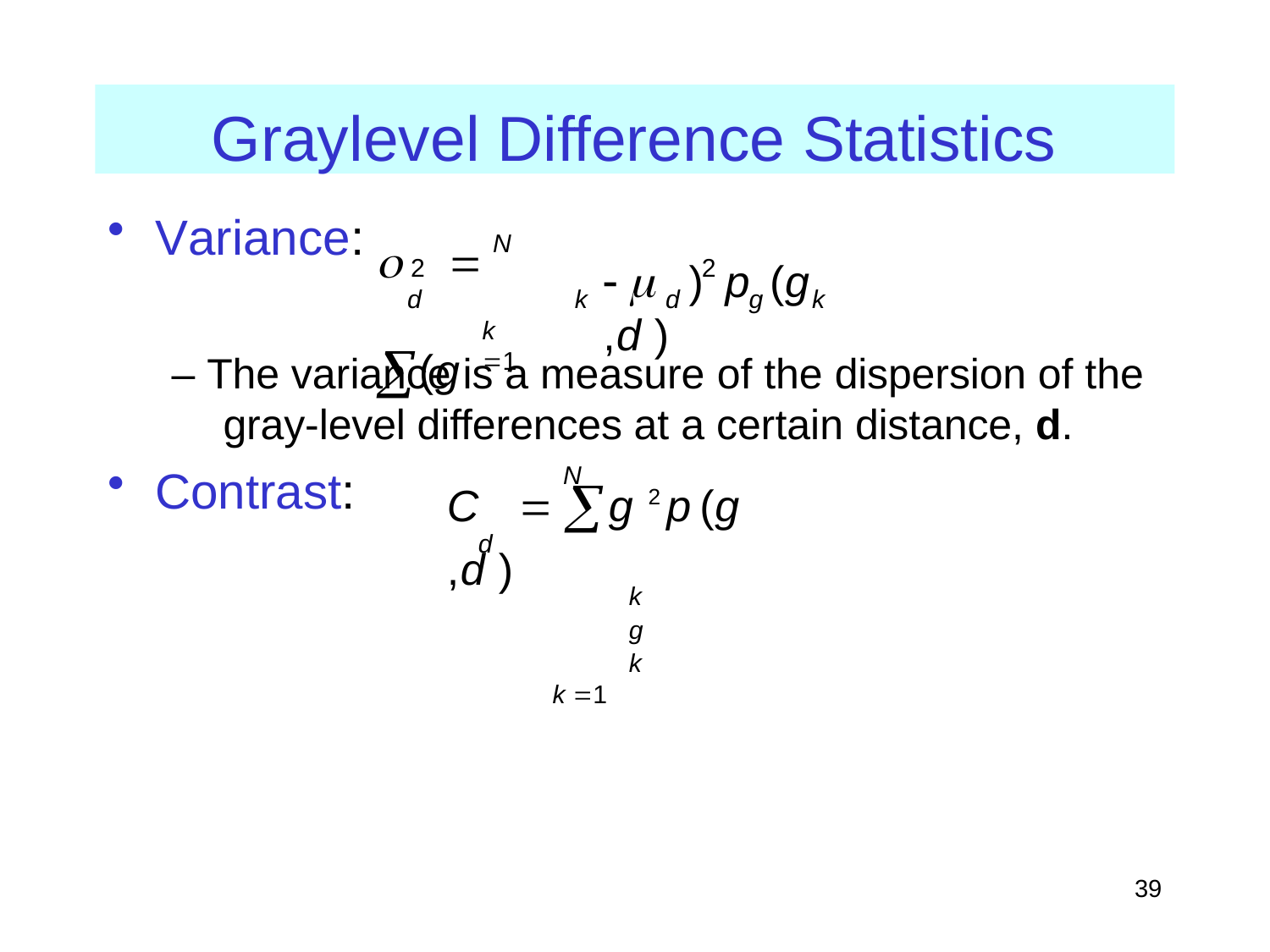

Graylevel Difference Statistics
Variance:
N
ο	= ∑(g
− μ	)	p	(g	,d )
2
2
d	k	d	g	k
k =1
– The variance is a measure of the dispersion of the  gray-level differences at a certain distance, d.
Contrast:
N
C	= ∑g 2 p	(g	,d )
k	g	k
k =1
d
39